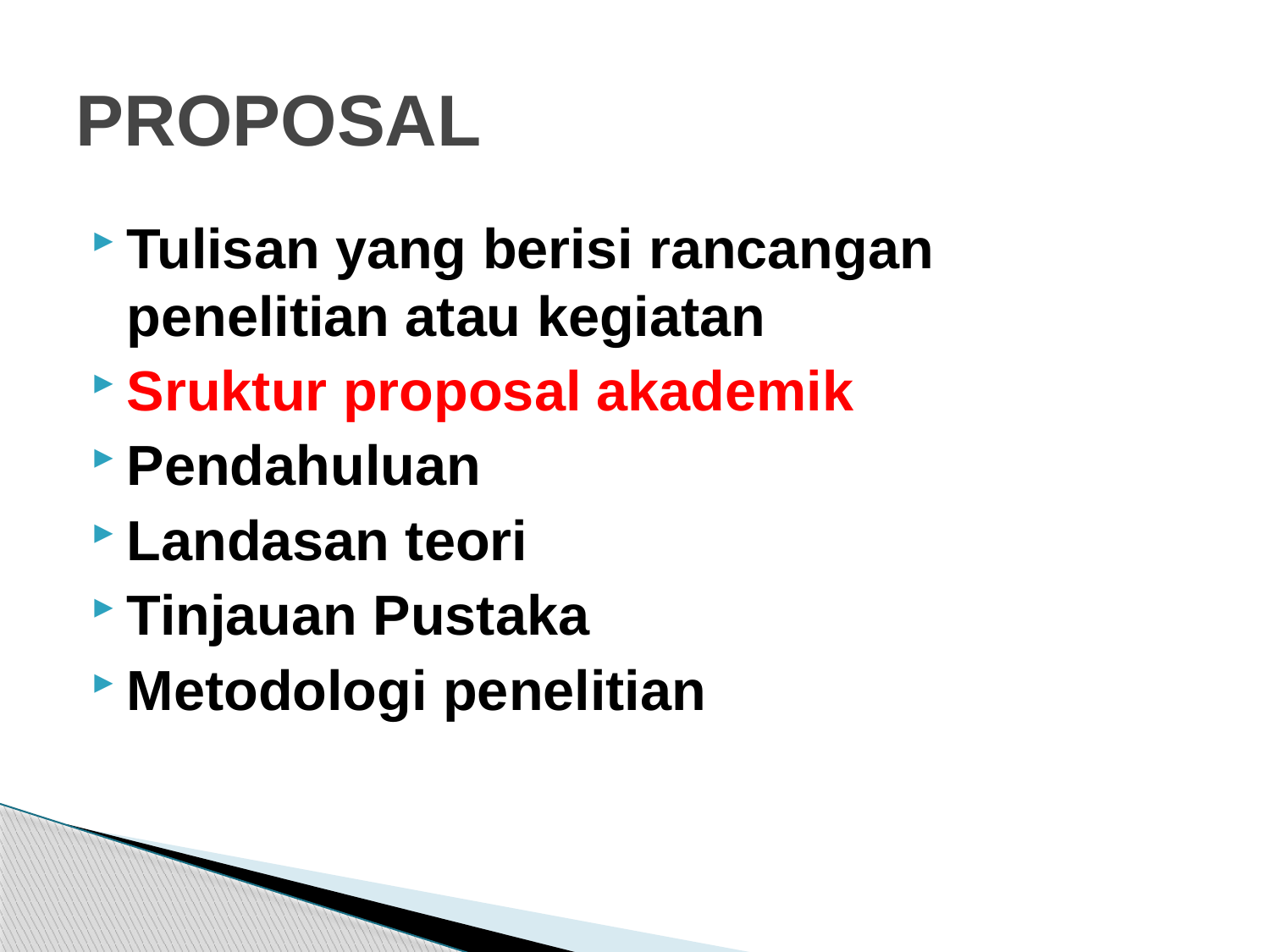

# PROPOSAL
Tulisan yang berisi rancangan penelitian atau kegiatan
Sruktur proposal akademik
Pendahuluan
Landasan teori
Tinjauan Pustaka
Metodologi penelitian